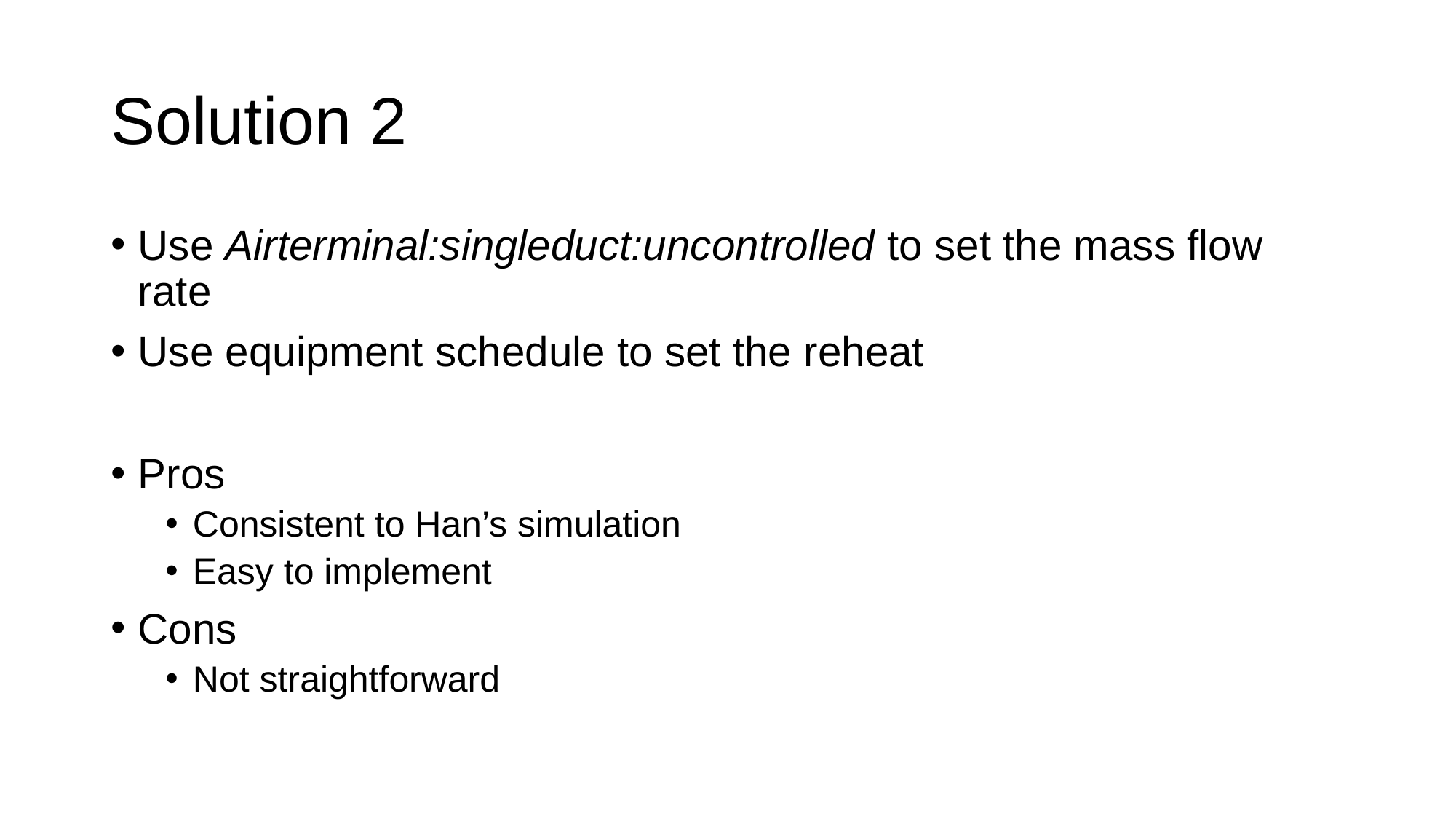

# Solution 2
Use Airterminal:singleduct:uncontrolled to set the mass flow rate
Use equipment schedule to set the reheat

Pros
Consistent to Han’s simulation
Easy to implement
Cons
Not straightforward